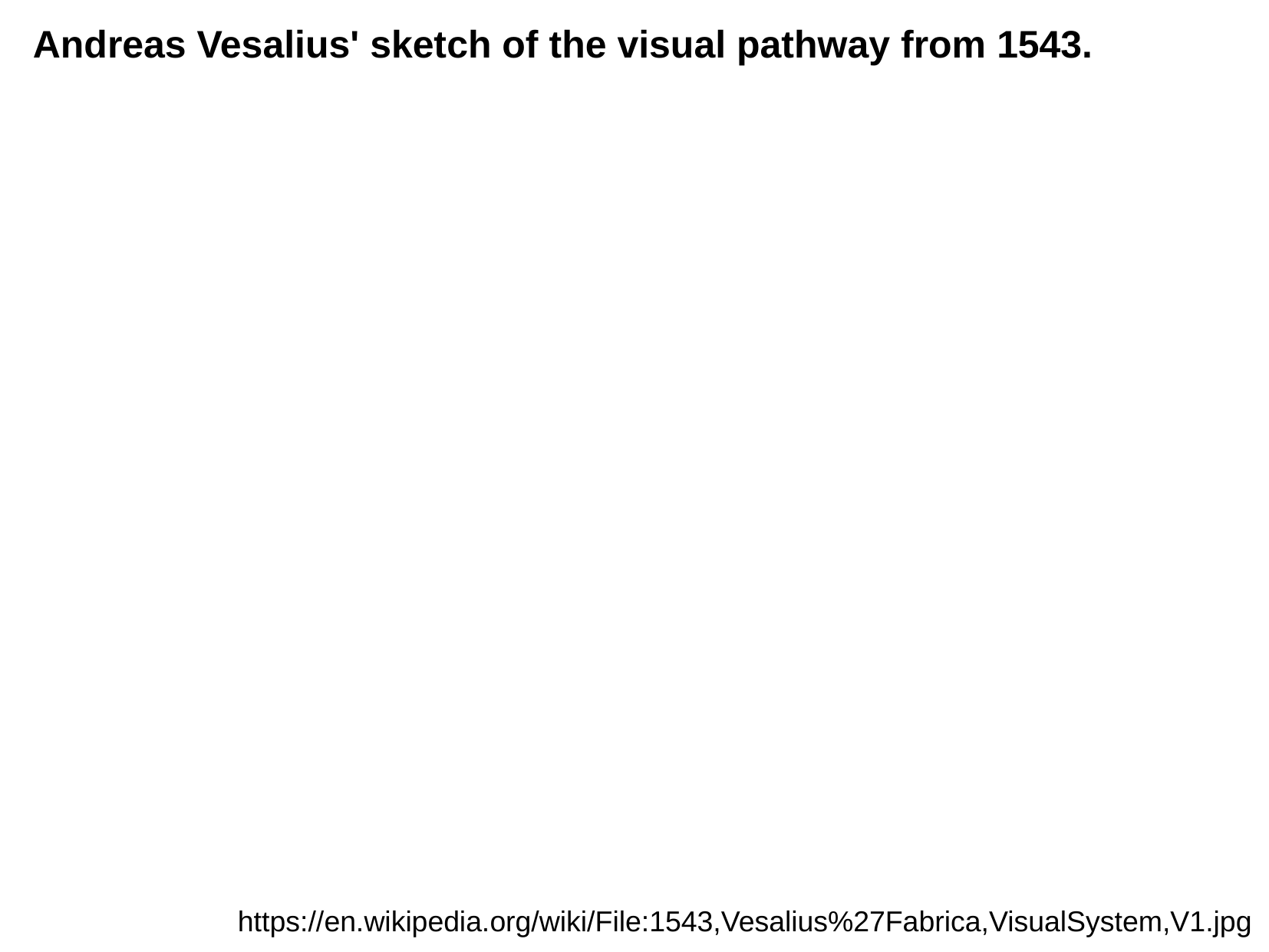

Andreas Vesalius' sketch of the visual pathway from 1543.

https://en.wikipedia.org/wiki/File:1543,Vesalius%27Fabrica,VisualSystem,V1.jpg